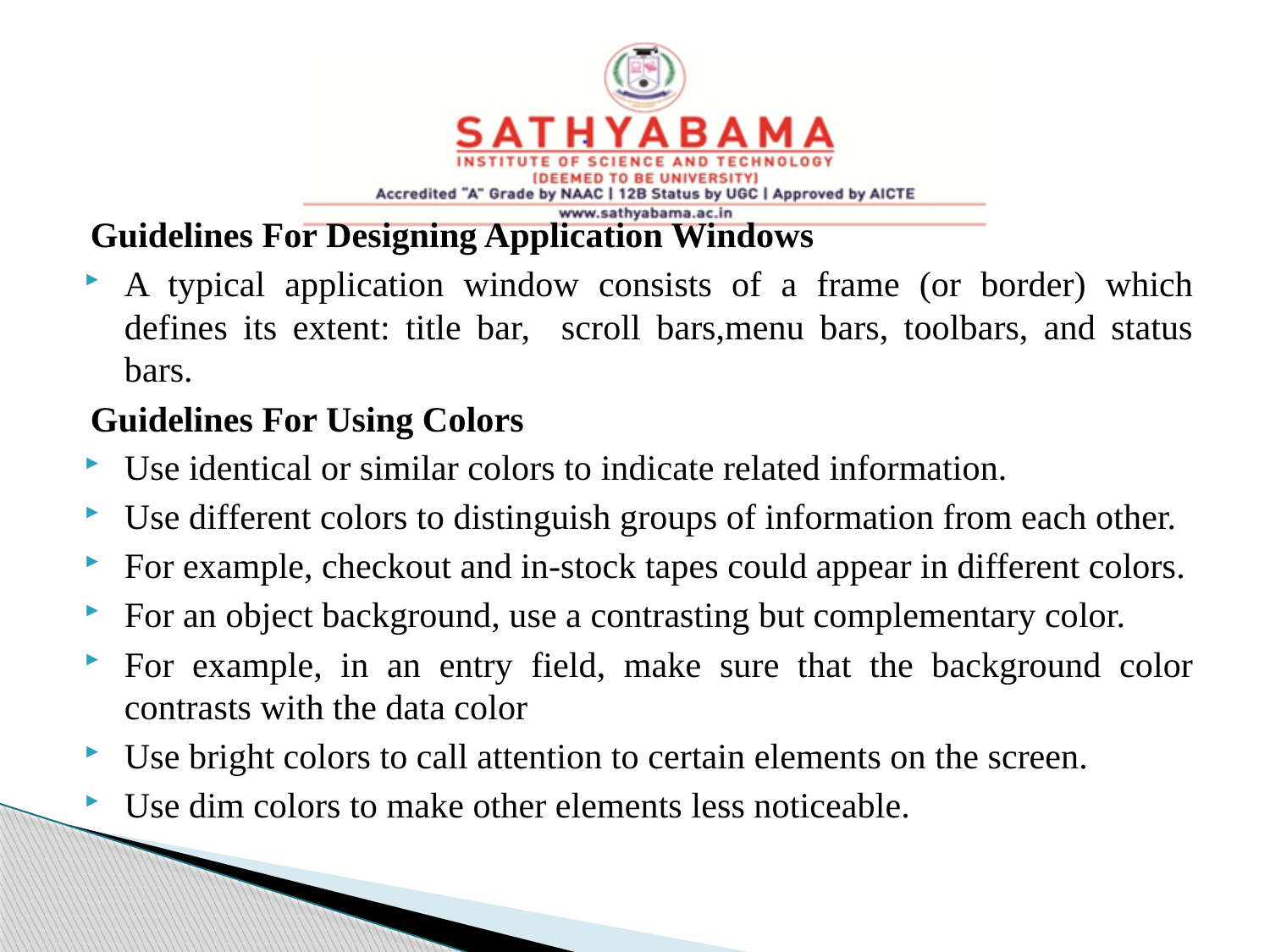

#
Guidelines For Designing Application Windows
A typical application window consists of a frame (or border) which defines its extent: title bar,  scroll bars,menu bars, toolbars, and status bars.
Guidelines For Using Colors
Use identical or similar colors to indicate related information.
Use different colors to distinguish groups of information from each other.
For example, checkout and in-stock tapes could appear in different colors.
For an object background, use a contrasting but complementary color.
For example, in an entry field, make sure that the background color contrasts with the data color
Use bright colors to call attention to certain elements on the screen.
Use dim colors to make other elements less noticeable.